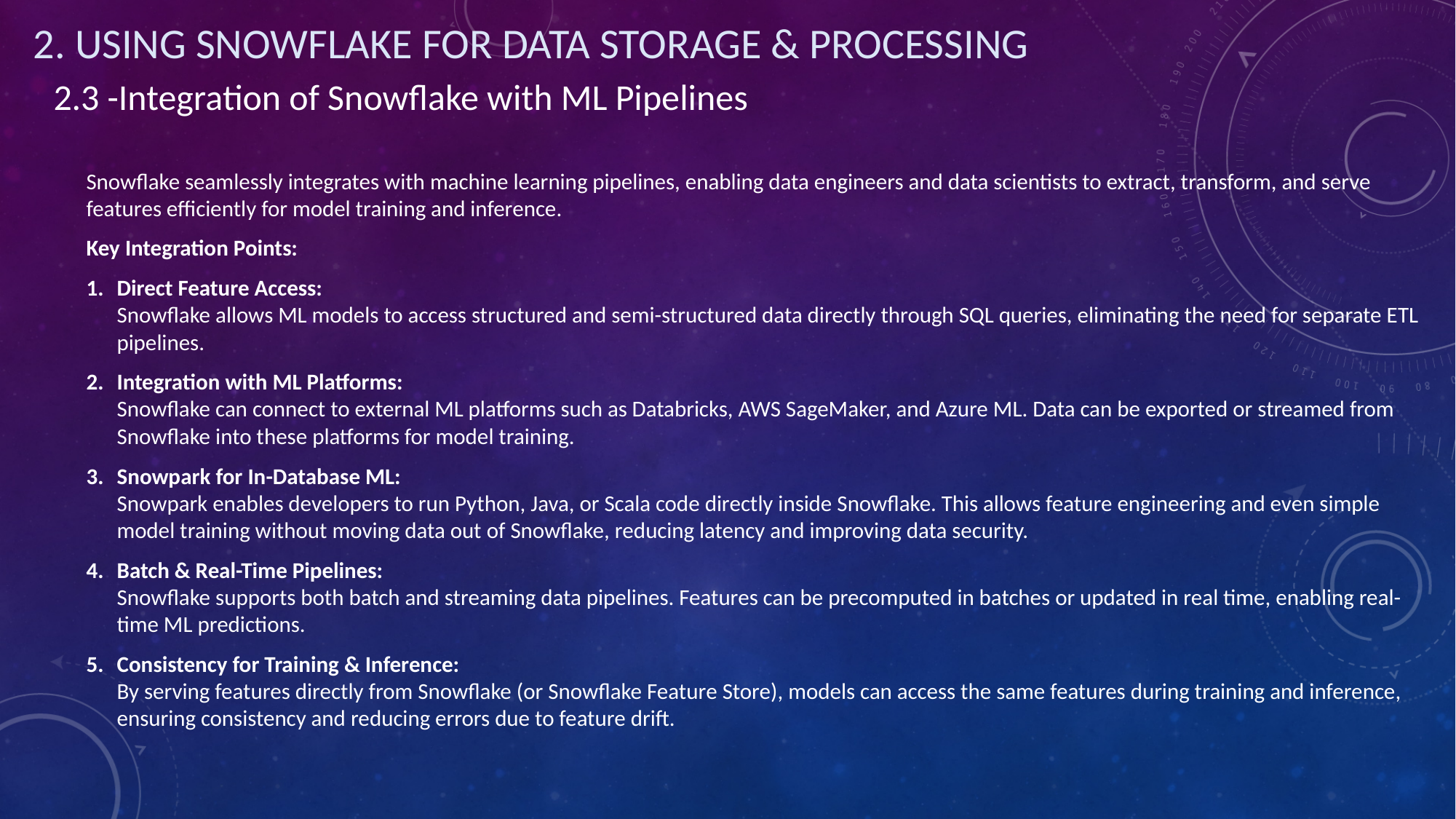

# 2. Using Snowflake for Data Storage & Processing
2.3 -Integration of Snowflake with ML Pipelines
Snowflake seamlessly integrates with machine learning pipelines, enabling data engineers and data scientists to extract, transform, and serve features efficiently for model training and inference.
Key Integration Points:
Direct Feature Access:
Snowflake allows ML models to access structured and semi-structured data directly through SQL queries, eliminating the need for separate ETL pipelines.
Integration with ML Platforms:
Snowflake can connect to external ML platforms such as Databricks, AWS SageMaker, and Azure ML. Data can be exported or streamed from Snowflake into these platforms for model training.
Snowpark for In-Database ML:
Snowpark enables developers to run Python, Java, or Scala code directly inside Snowflake. This allows feature engineering and even simple model training without moving data out of Snowflake, reducing latency and improving data security.
Batch & Real-Time Pipelines:
Snowflake supports both batch and streaming data pipelines. Features can be precomputed in batches or updated in real time, enabling real-time ML predictions.
Consistency for Training & Inference:
By serving features directly from Snowflake (or Snowflake Feature Store), models can access the same features during training and inference, ensuring consistency and reducing errors due to feature drift.